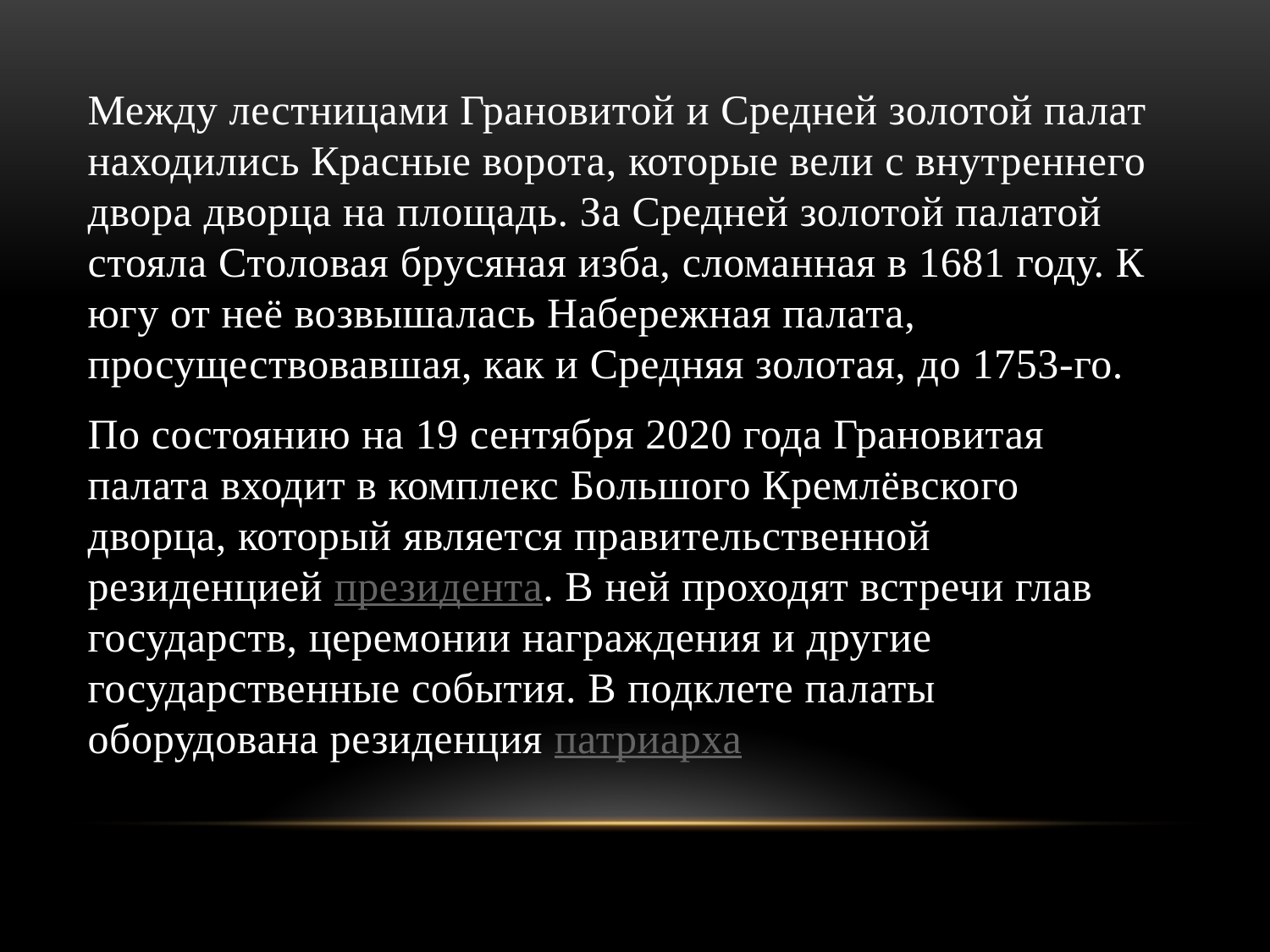

Между лестницами Грановитой и Средней золотой палат находились Красные ворота, которые вели с внутреннего двора дворца на площадь. За Средней золотой палатой стояла Столовая брусяная изба, сломанная в 1681 году. К югу от неё возвышалась Набережная палата, просуществовавшая, как и Средняя золотая, до 1753-го.
По состоянию на 19 сентября 2020 года Грановитая палата входит в комплекс Большого Кремлёвского дворца, который является правительственной резиденцией президента. В ней проходят встречи глав государств, церемонии награждения и другие государственные события. В подклете палаты оборудована резиденция патриарха